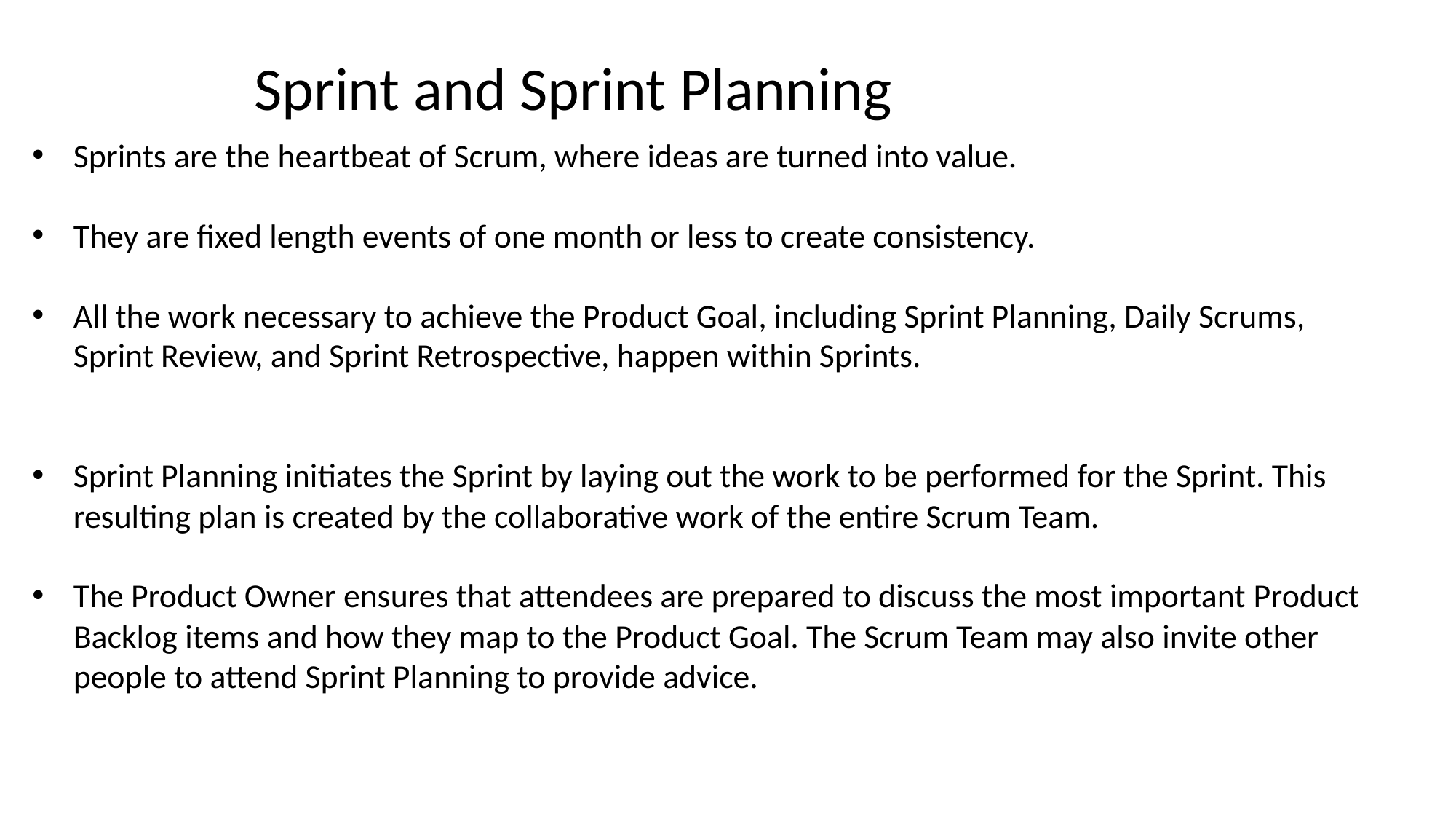

Sprint and Sprint Planning
Sprints are the heartbeat of Scrum, where ideas are turned into value.

They are fixed length events of one month or less to create consistency.

All the work necessary to achieve the Product Goal, including Sprint Planning, Daily Scrums, Sprint Review, and Sprint Retrospective, happen within Sprints.

Sprint Planning initiates the Sprint by laying out the work to be performed for the Sprint. This resulting plan is created by the collaborative work of the entire Scrum Team.

The Product Owner ensures that attendees are prepared to discuss the most important Product Backlog items and how they map to the Product Goal. The Scrum Team may also invite other people to attend Sprint Planning to provide advice.